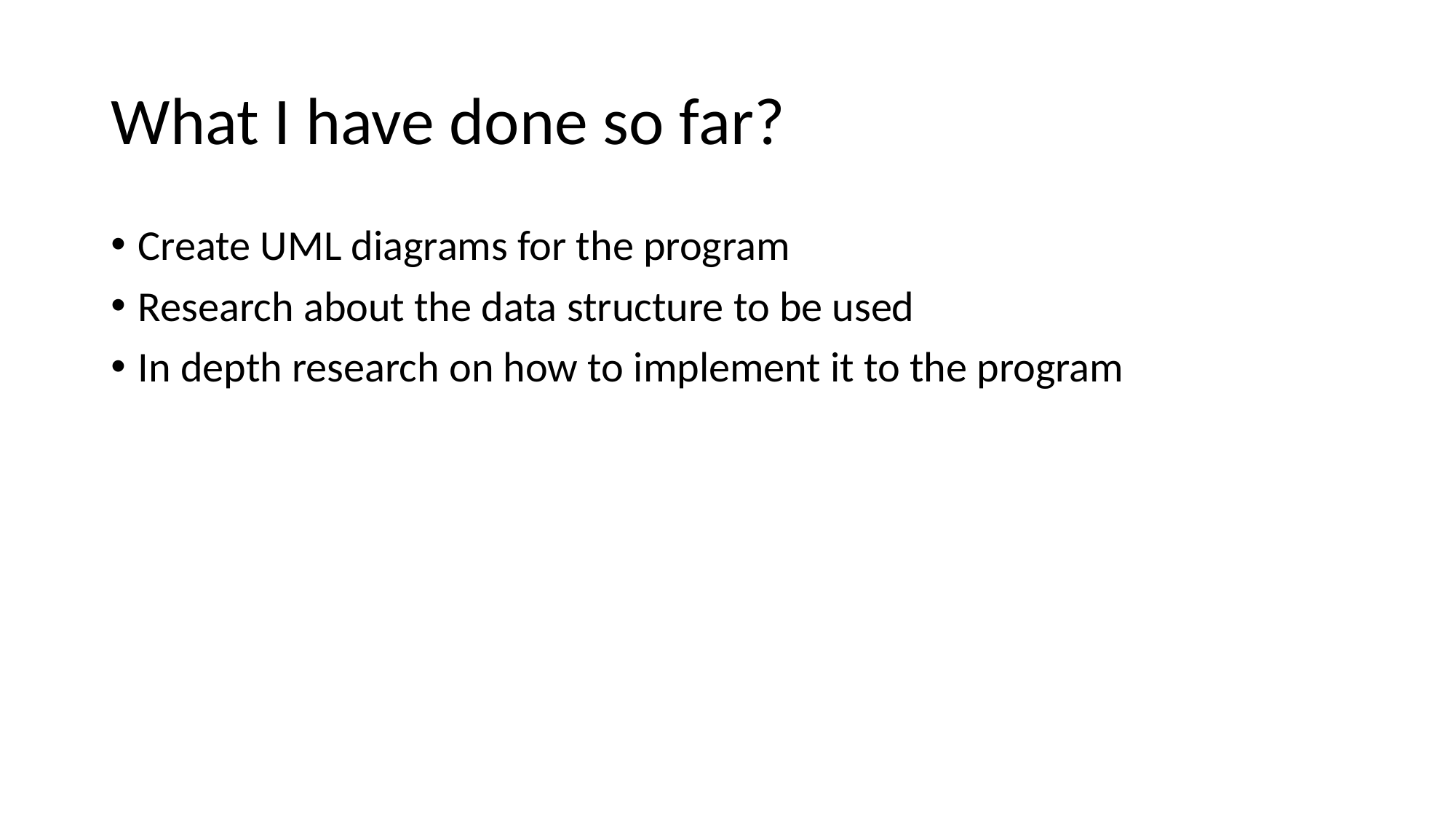

# What I have done so far?
Create UML diagrams for the program
Research about the data structure to be used
In depth research on how to implement it to the program